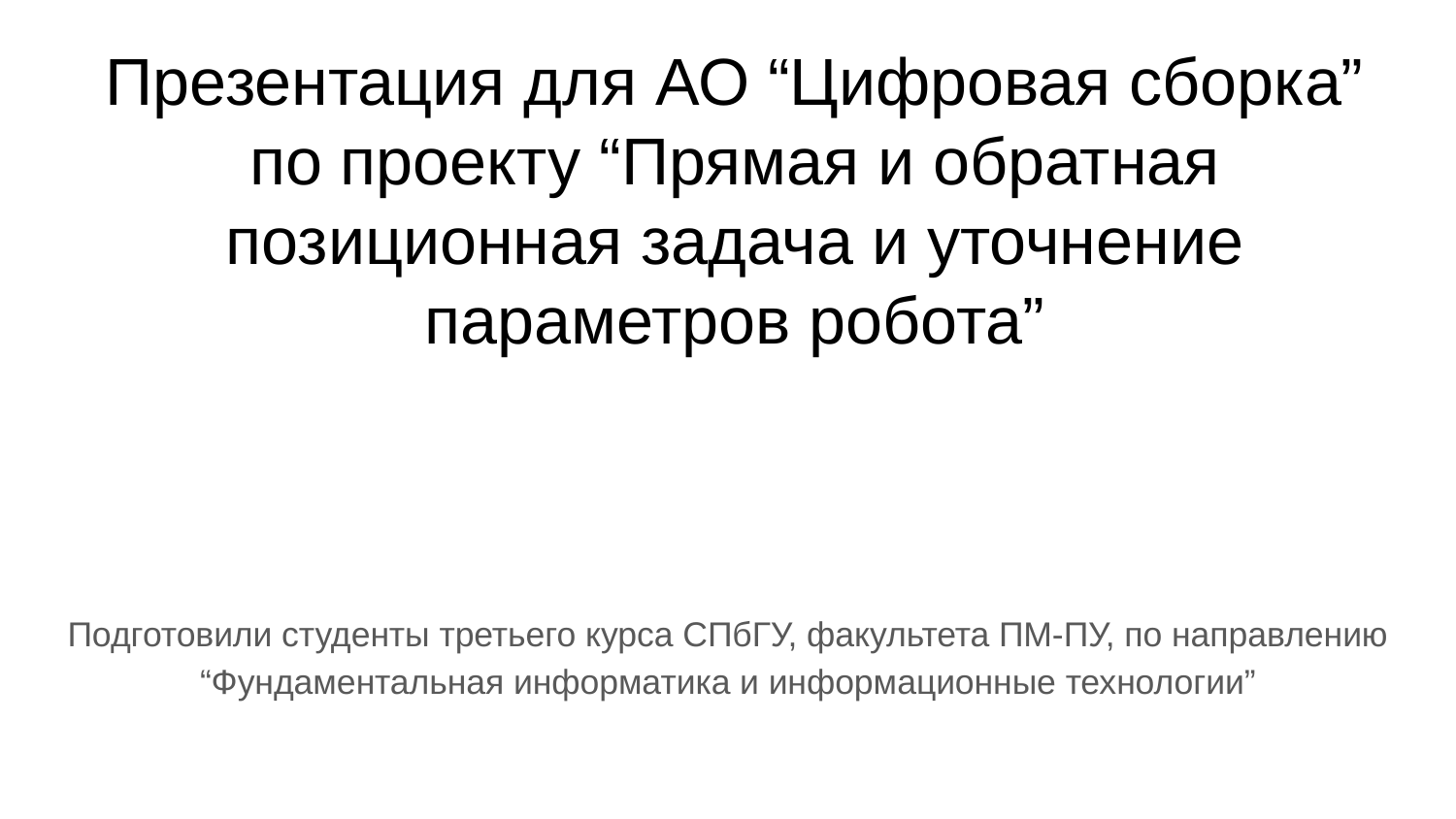

# Презентация для АО “Цифровая сборка” по проекту “Прямая и обратная позиционная задача и уточнение параметров робота”
Подготовили студенты третьего курса СПбГУ, факультета ПМ-ПУ, по направлению “Фундаментальная информатика и информационные технологии”